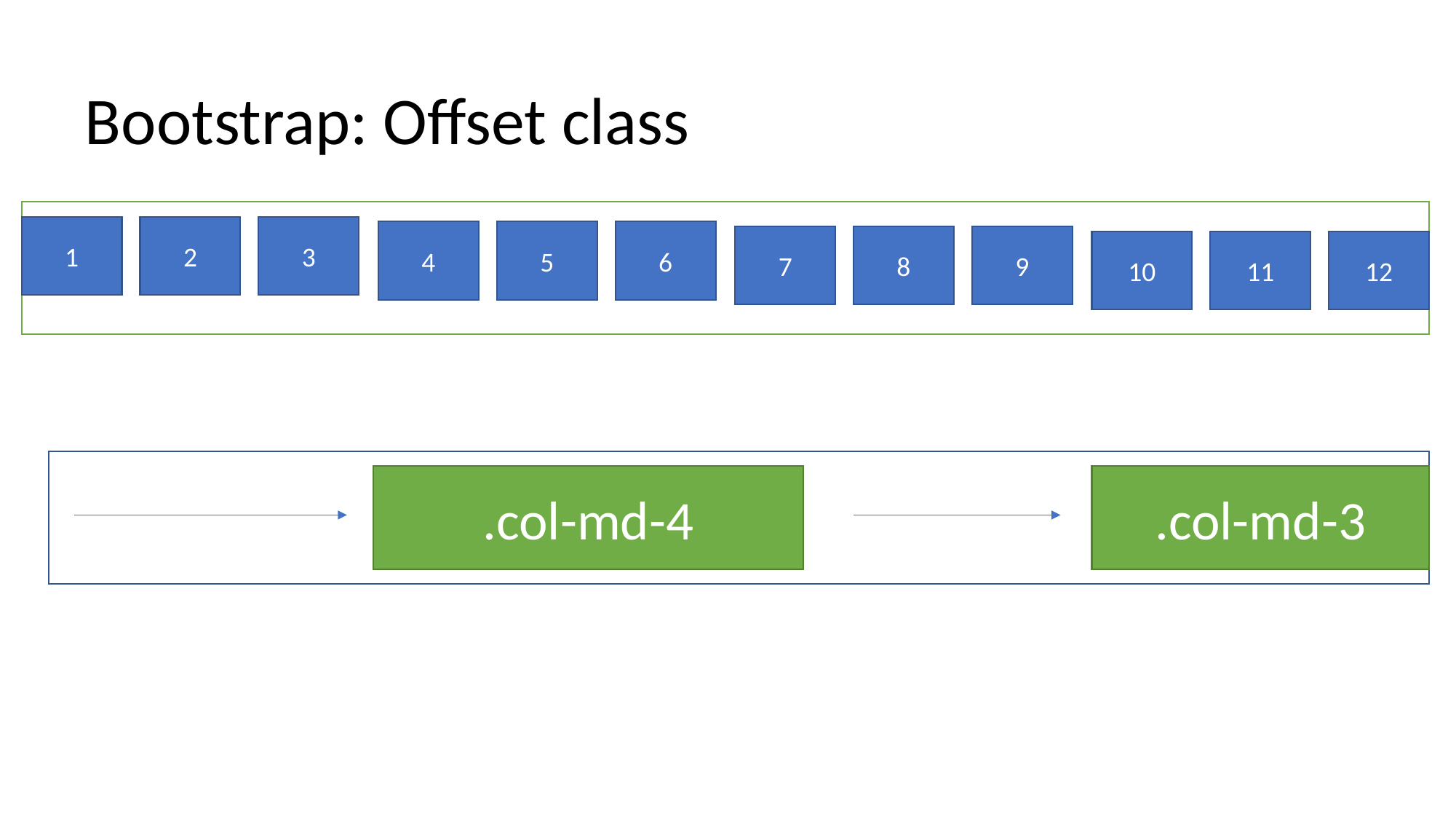

# Bootstrap: Offset class

3
1
2
6
4
5
9
7
8
12
10
11

.col-md-3
.col-md-4